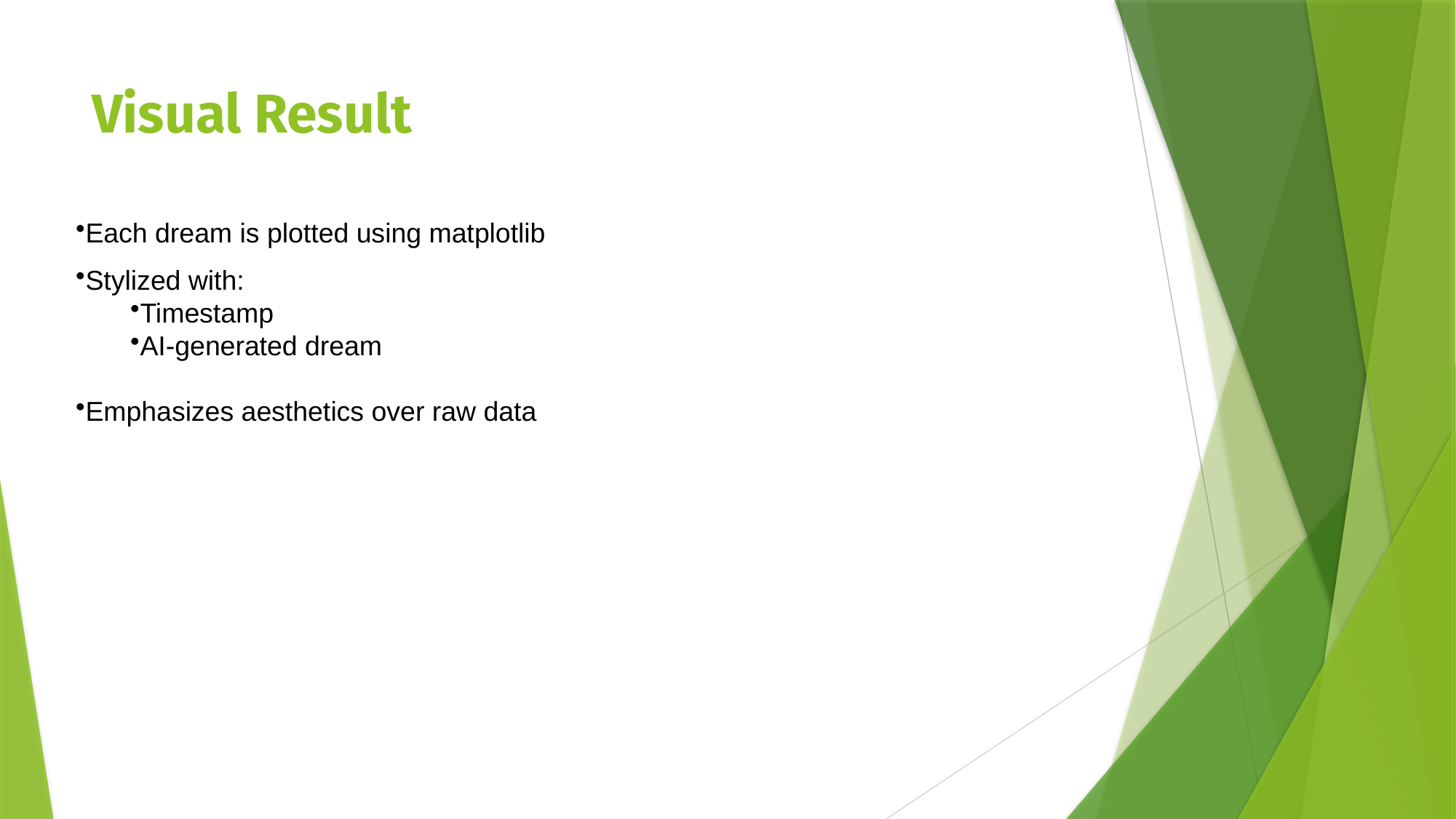

# Visual Result

Each dream is plotted using matplotlib

Stylized with:
Timestamp
AI-generated dream

Emphasizes aesthetics over raw data